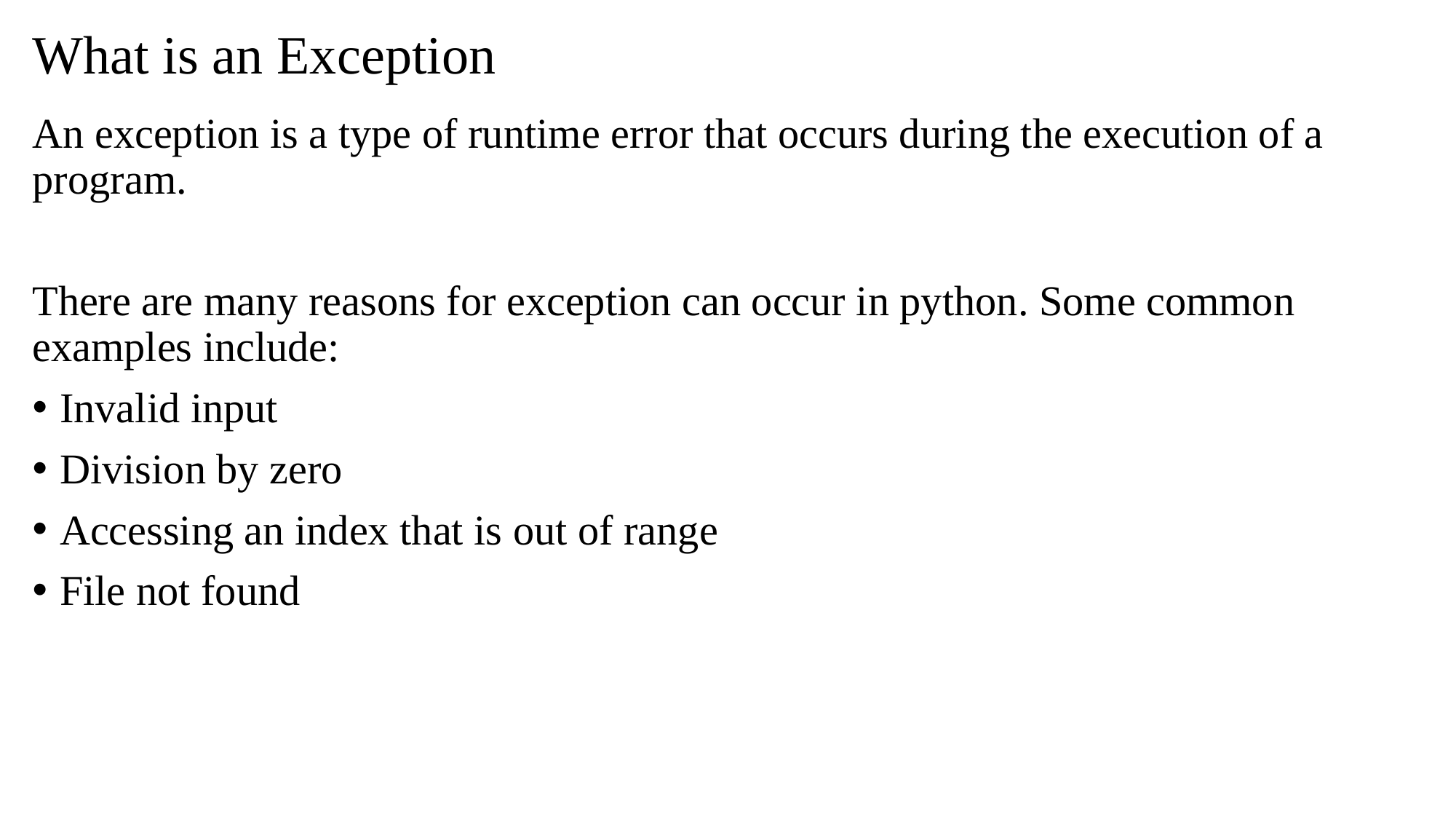

# What is an Exception
An exception is a type of runtime error that occurs during the execution of a program.

There are many reasons for exception can occur in python. Some common examples include:
Invalid input
Division by zero
Accessing an index that is out of range
File not found